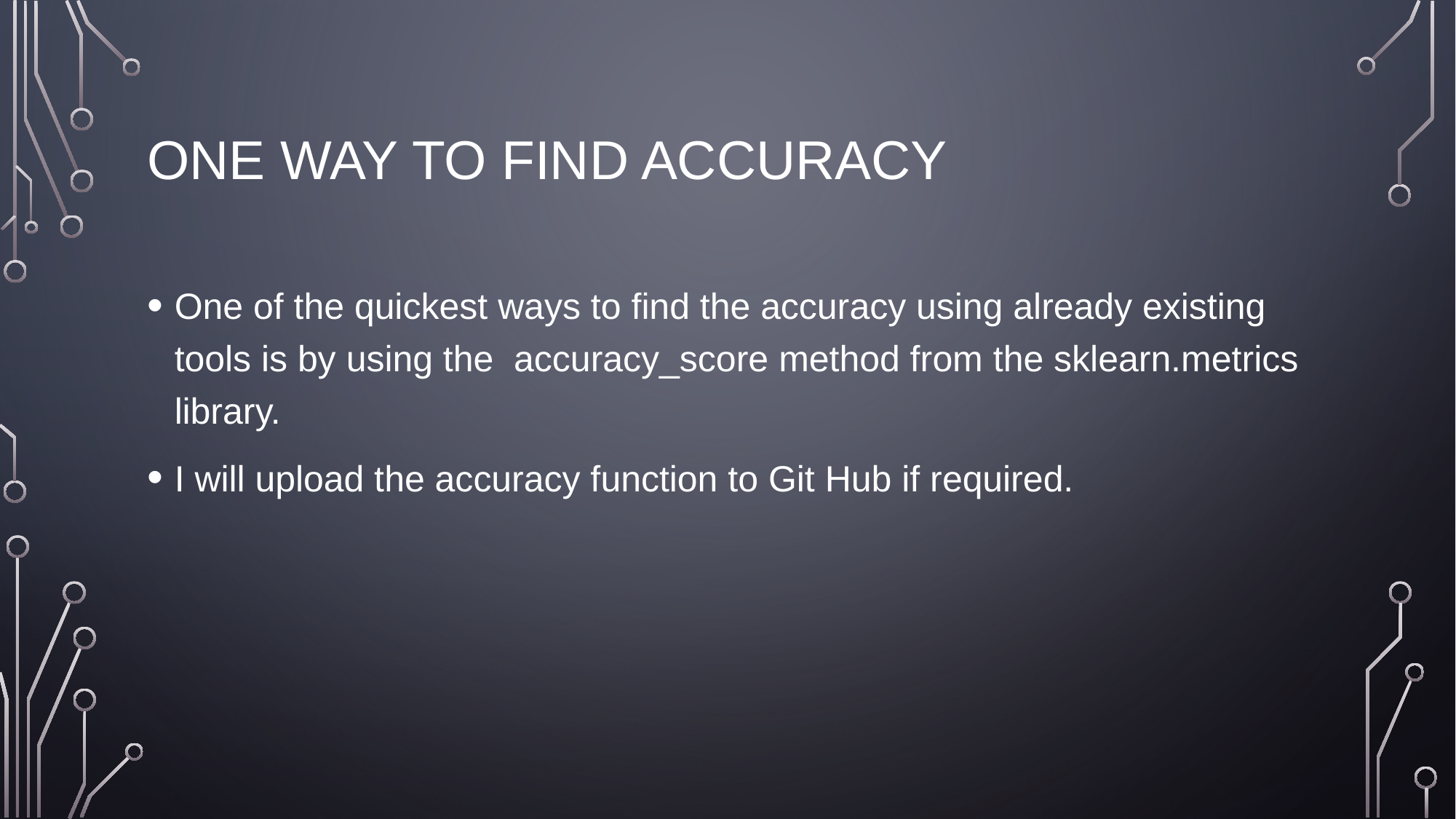

# One way to find accuracy
One of the quickest ways to find the accuracy using already existing tools is by using the  accuracy_score method from the sklearn.metrics library.
I will upload the accuracy function to Git Hub if required.